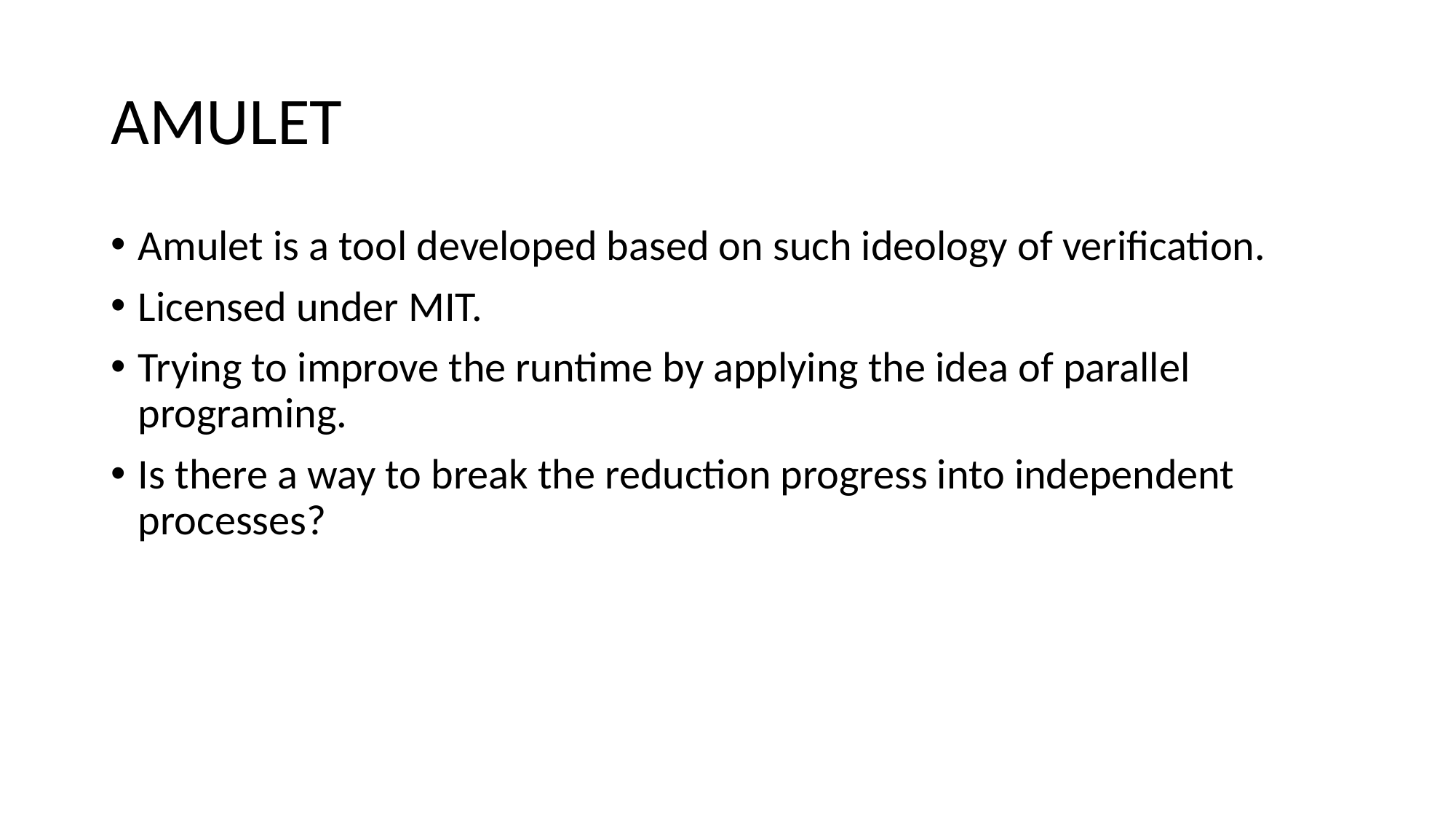

# AMULET
Amulet is a tool developed based on such ideology of verification.
Licensed under MIT.
Trying to improve the runtime by applying the idea of parallel programing.
Is there a way to break the reduction progress into independent processes?